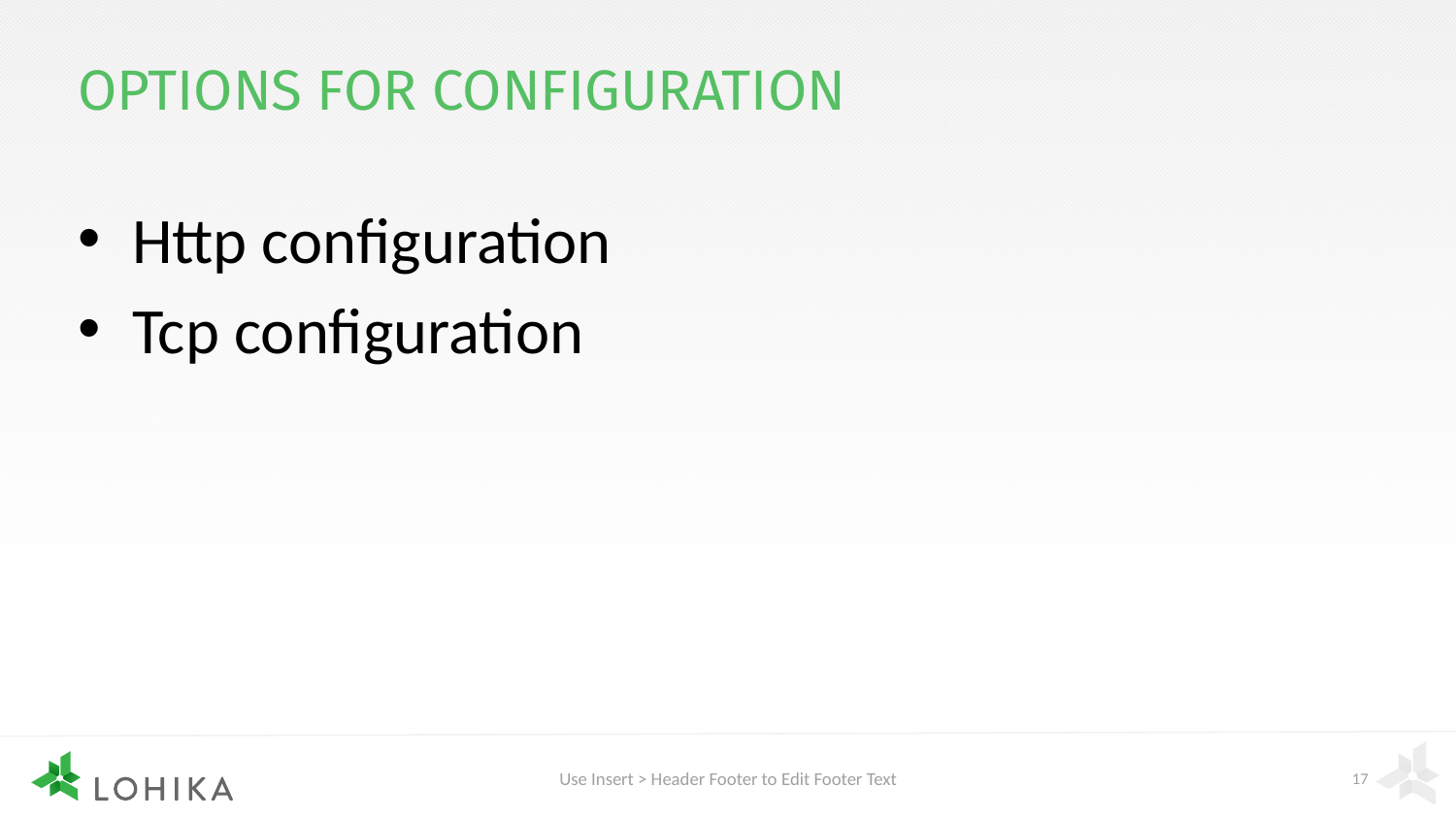

# Options for configuration
Http configuration
Tcp configuration
Use Insert > Header Footer to Edit Footer Text
17